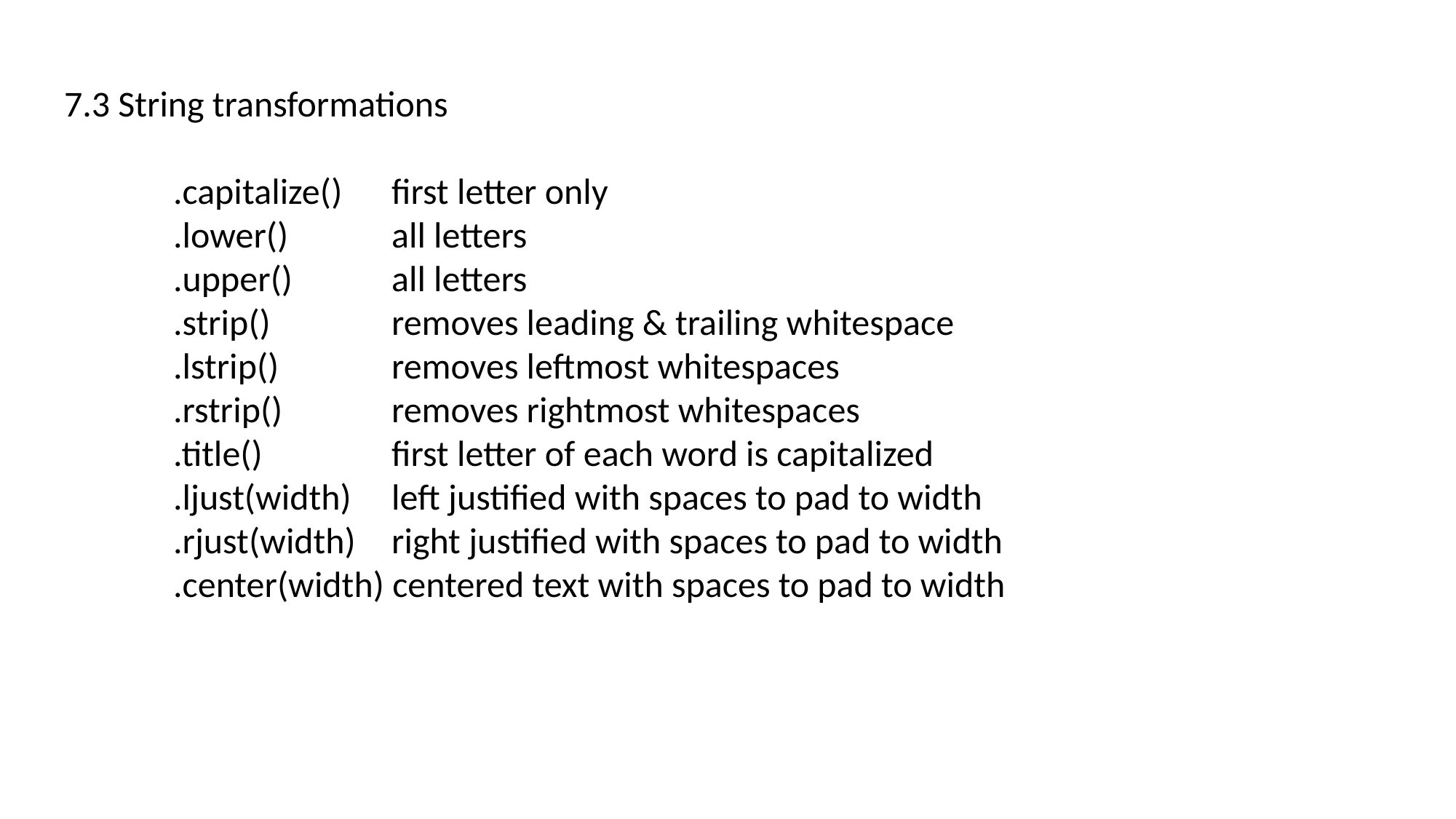

7.3 String transformations

	.capitalize()	first letter only
	.lower()	all letters
	.upper()	all letters
	.strip()		removes leading & trailing whitespace
	.lstrip()		removes leftmost whitespaces
	.rstrip()	removes rightmost whitespaces
	.title()		first letter of each word is capitalized
	.ljust(width)	left justified with spaces to pad to width
	.rjust(width)	right justified with spaces to pad to width
	.center(width) centered text with spaces to pad to width